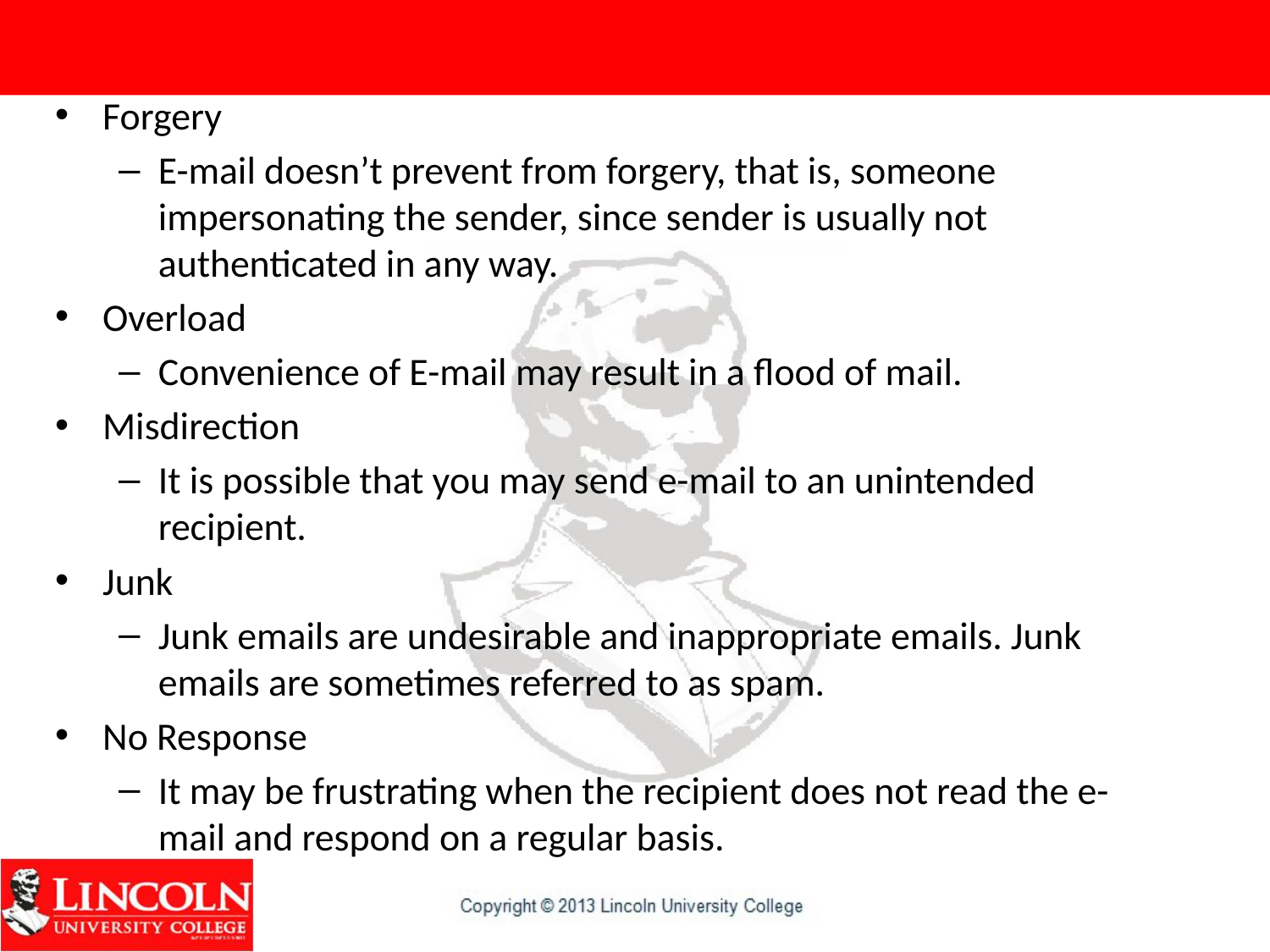

Forgery
E-mail doesn’t prevent from forgery, that is, someone impersonating the sender, since sender is usually not authenticated in any way.
Overload
Convenience of E-mail may result in a flood of mail.
Misdirection
It is possible that you may send e-mail to an unintended recipient.
Junk
Junk emails are undesirable and inappropriate emails. Junk emails are sometimes referred to as spam.
No Response
It may be frustrating when the recipient does not read the e-mail and respond on a regular basis.